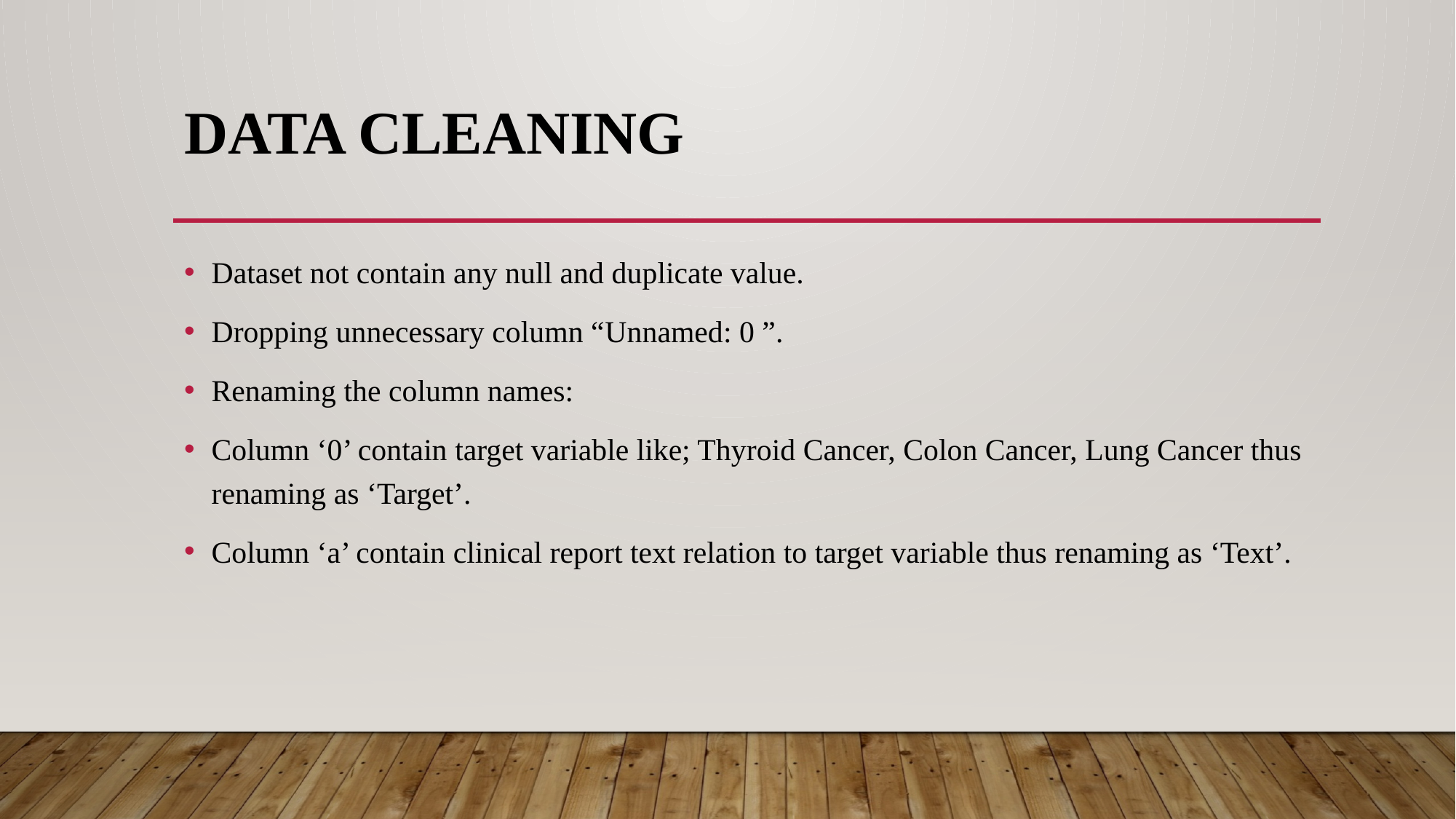

# Data cleaning
Dataset not contain any null and duplicate value.
Dropping unnecessary column “Unnamed: 0 ”.
Renaming the column names:
Column ‘0’ contain target variable like; Thyroid Cancer, Colon Cancer, Lung Cancer thus renaming as ‘Target’.
Column ‘a’ contain clinical report text relation to target variable thus renaming as ‘Text’.